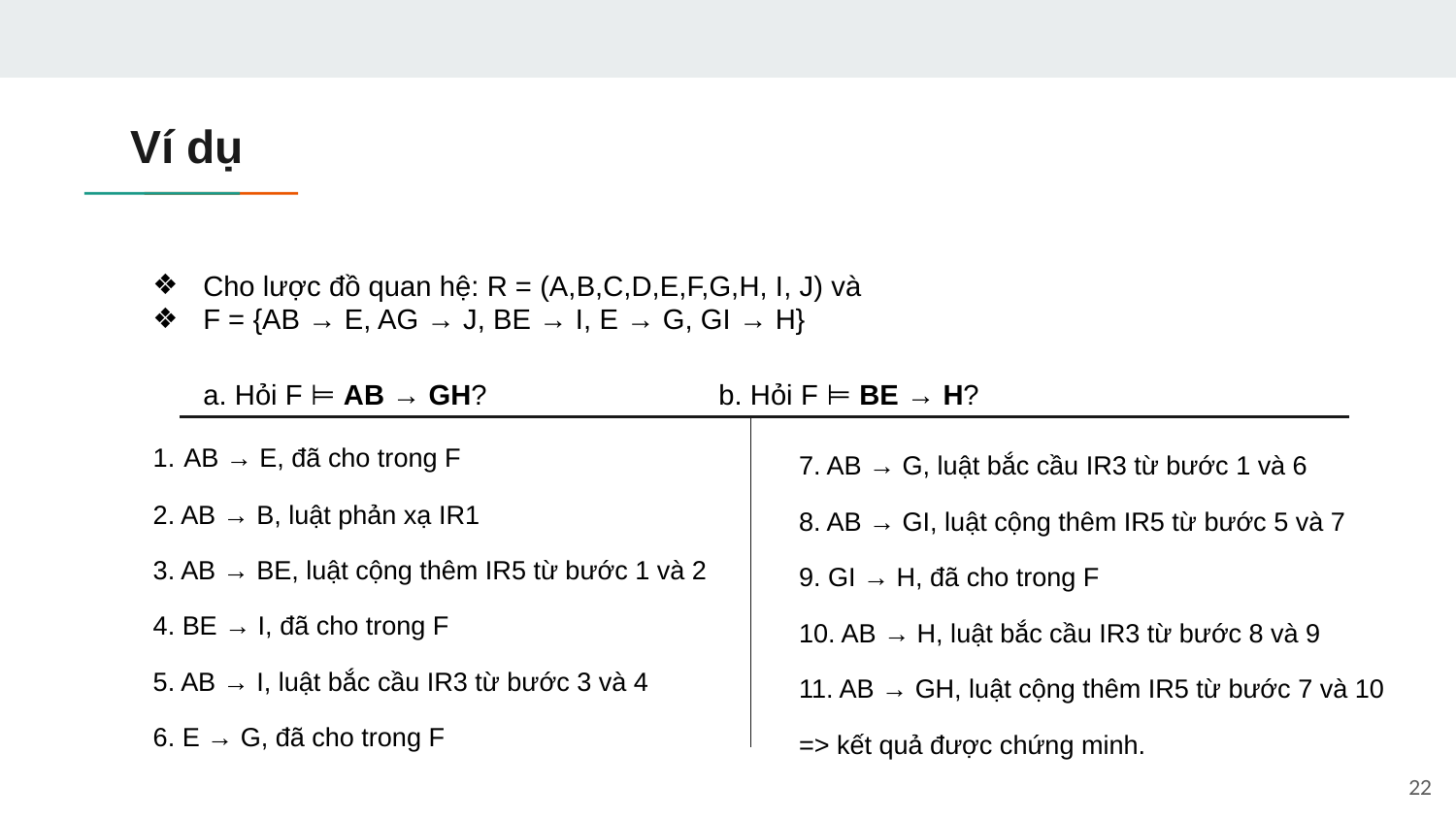

# Ví dụ
Cho lược đồ quan hệ: R = (A,B,C,D,E,F,G,H, I, J) và
F = {AB → E, AG → J, BE → I, E → G, GI → H}
a. Hỏi F ⊨ AB → GH?                             b. Hỏi F ⊨ BE → H?

1. AB → E, đã cho trong F
2. AB → B, luật phản xạ IR1
3. AB → BE, luật cộng thêm IR5 từ bước 1 và 2
4. BE → I, đã cho trong F
5. AB → I, luật bắc cầu IR3 từ bước 3 và 4
6. E → G, đã cho trong F
7. AB → G, luật bắc cầu IR3 từ bước 1 và 6
8. AB → GI, luật cộng thêm IR5 từ bước 5 và 7
9. GI → H, đã cho trong F
10. AB → H, luật bắc cầu IR3 từ bước 8 và 9
11. AB → GH, luật cộng thêm IR5 từ bước 7 và 10
=> kết quả được chứng minh.
22